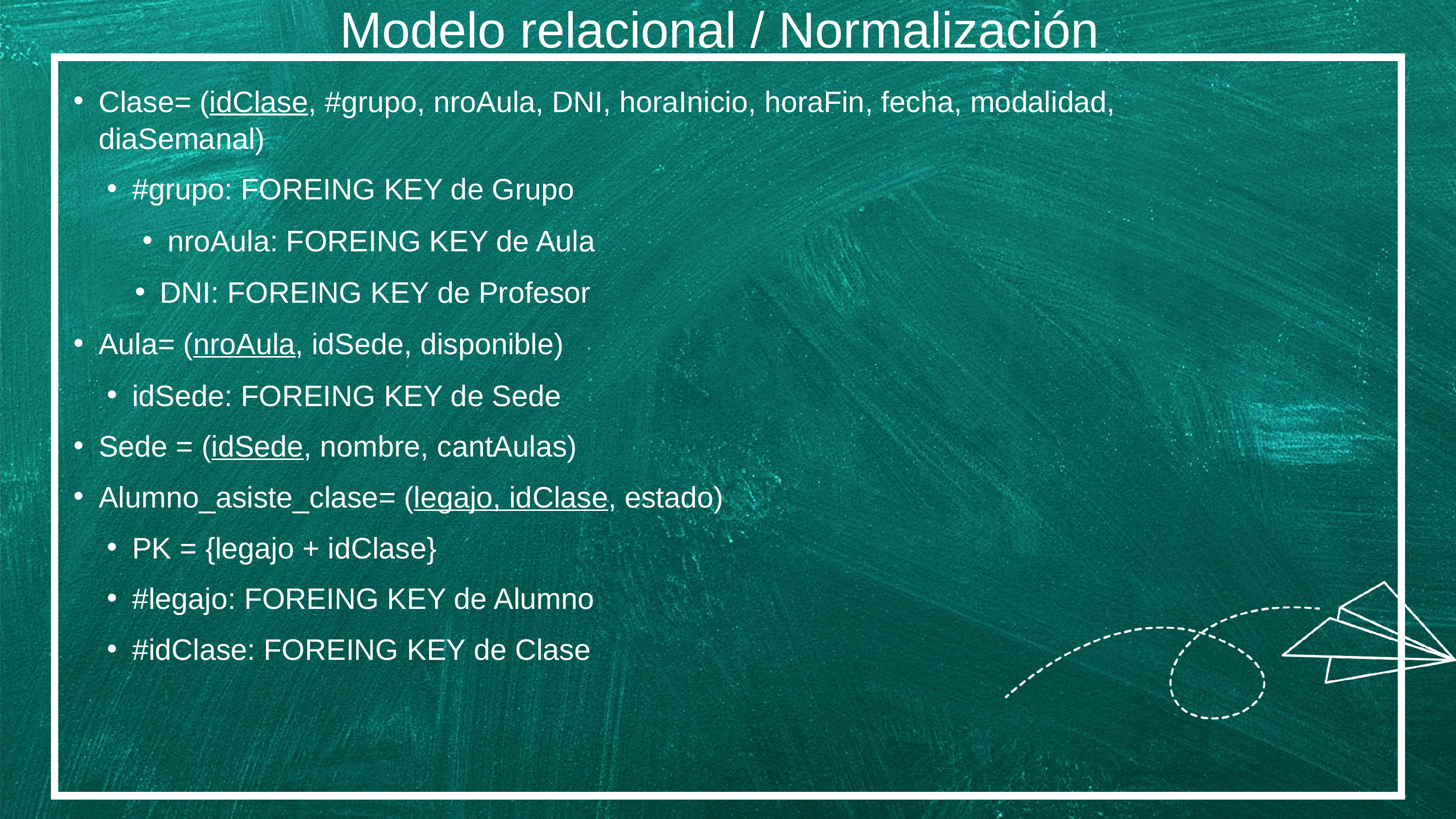

Modelo relacional / Normalización

Clase= (idClase, #grupo, nroAula, DNI, horaInicio, horaFin, fecha, modalidad, diaSemanal)
#grupo: FOREING KEY de Grupo
nroAula: FOREING KEY de Aula
DNI: FOREING KEY de Profesor
Aula= (nroAula, idSede, disponible)
idSede: FOREING KEY de Sede
Sede = (idSede, nombre, cantAulas)
Alumno_asiste_clase= (legajo, idClase, estado)
PK = {legajo + idClase}
#legajo: FOREING KEY de Alumno

#idClase: FOREING KEY de Clase